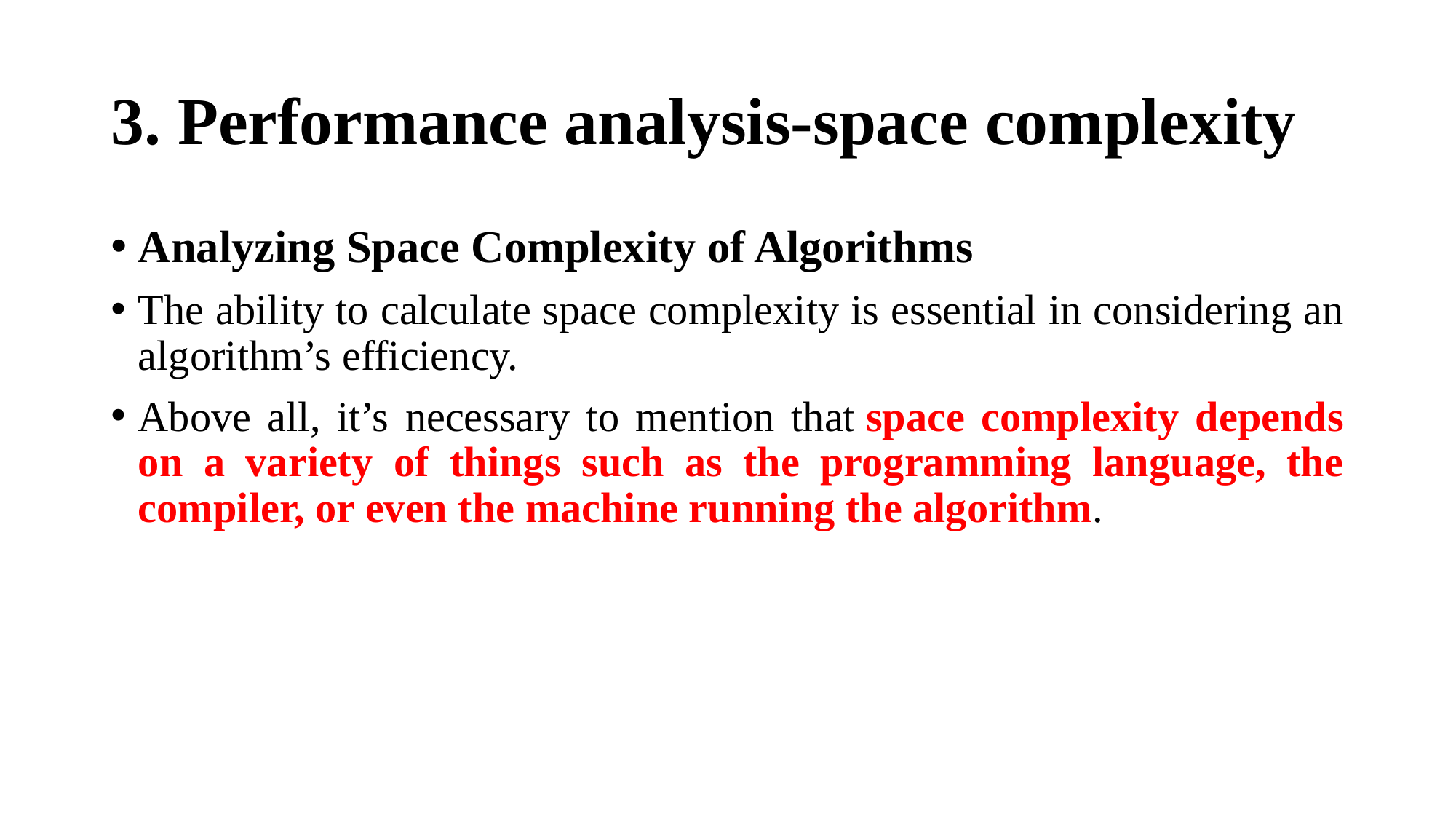

# 3. Performance analysis-space complexity
Analyzing Space Complexity of Algorithms
The ability to calculate space complexity is essential in considering an algorithm’s efficiency.
Above all, it’s necessary to mention that space complexity depends on a variety of things such as the programming language, the compiler, or even the machine running the algorithm.